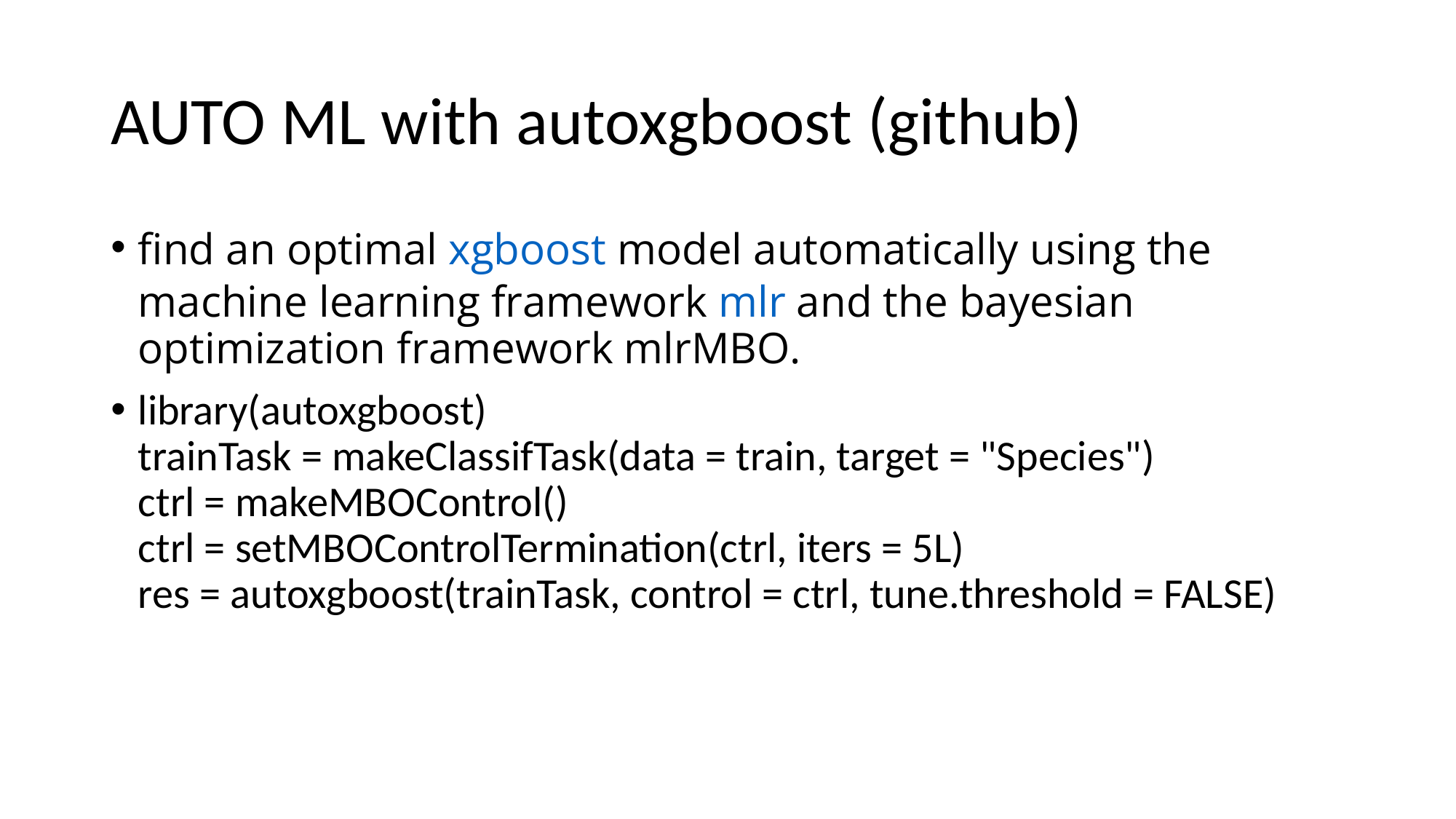

# AUTO ML with autoxgboost (github)
find an optimal xgboost model automatically using the machine learning framework mlr and the bayesian optimization framework mlrMBO.
library(autoxgboost)
trainTask = makeClassifTask(data = train, target = "Species")
ctrl = makeMBOControl()
ctrl = setMBOControlTermination(ctrl, iters = 5L)
res = autoxgboost(trainTask, control = ctrl, tune.threshold = FALSE)